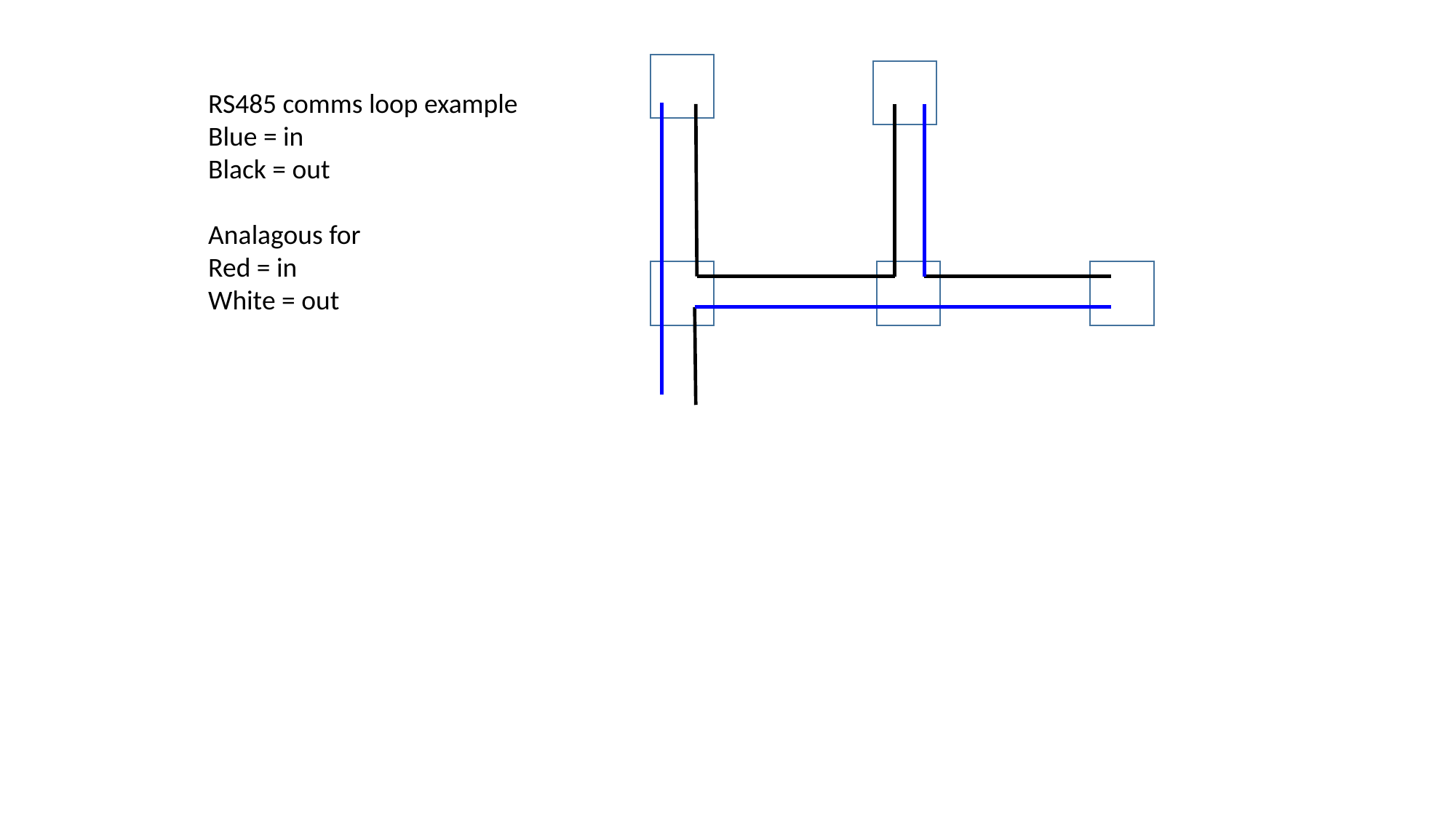

RS485 comms loop example
Blue = in
Black = out

Analagous for
Red = in
White = out